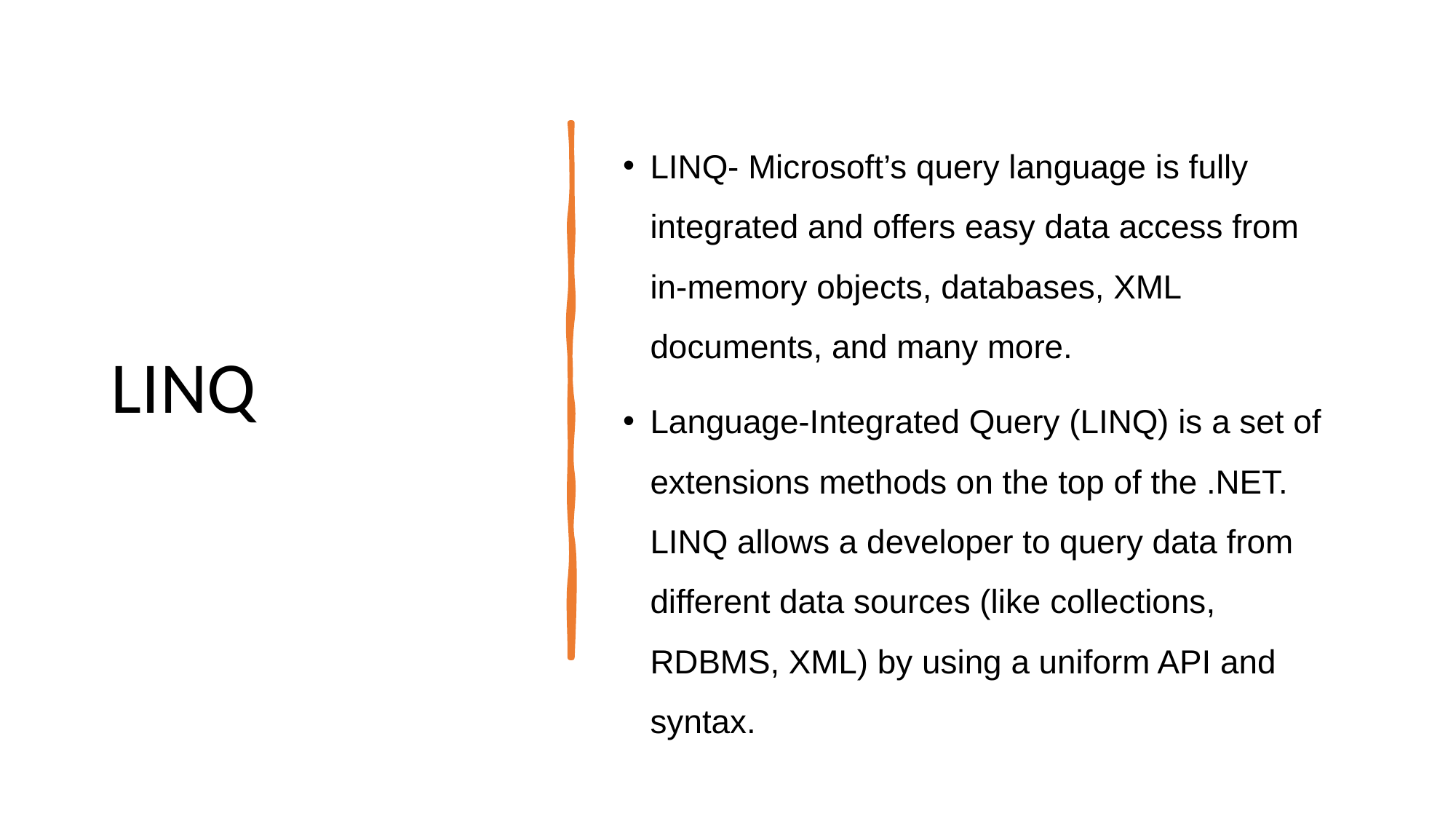

# LINQ
LINQ- Microsoft’s query language is fully integrated and offers easy data access from in-memory objects, databases, XML documents, and many more.
Language-Integrated Query (LINQ) is a set of extensions methods on the top of the .NET. LINQ allows a developer to query data from different data sources (like collections, RDBMS, XML) by using a uniform API and syntax.